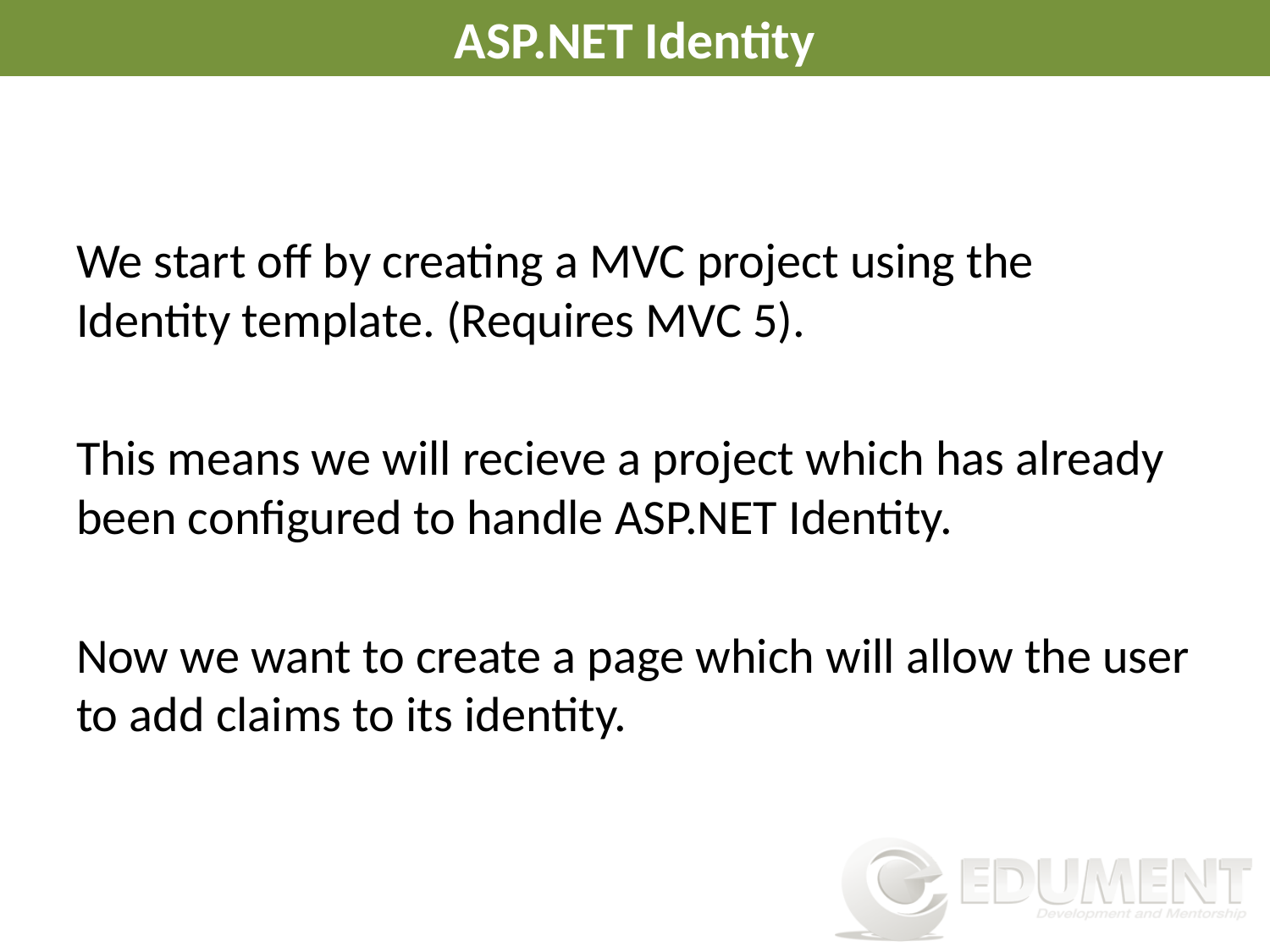

# ASP.NET Identity
We start off by creating a MVC project using the Identity template. (Requires MVC 5).

This means we will recieve a project which has already been configured to handle ASP.NET Identity.

Now we want to create a page which will allow the user to add claims to its identity.